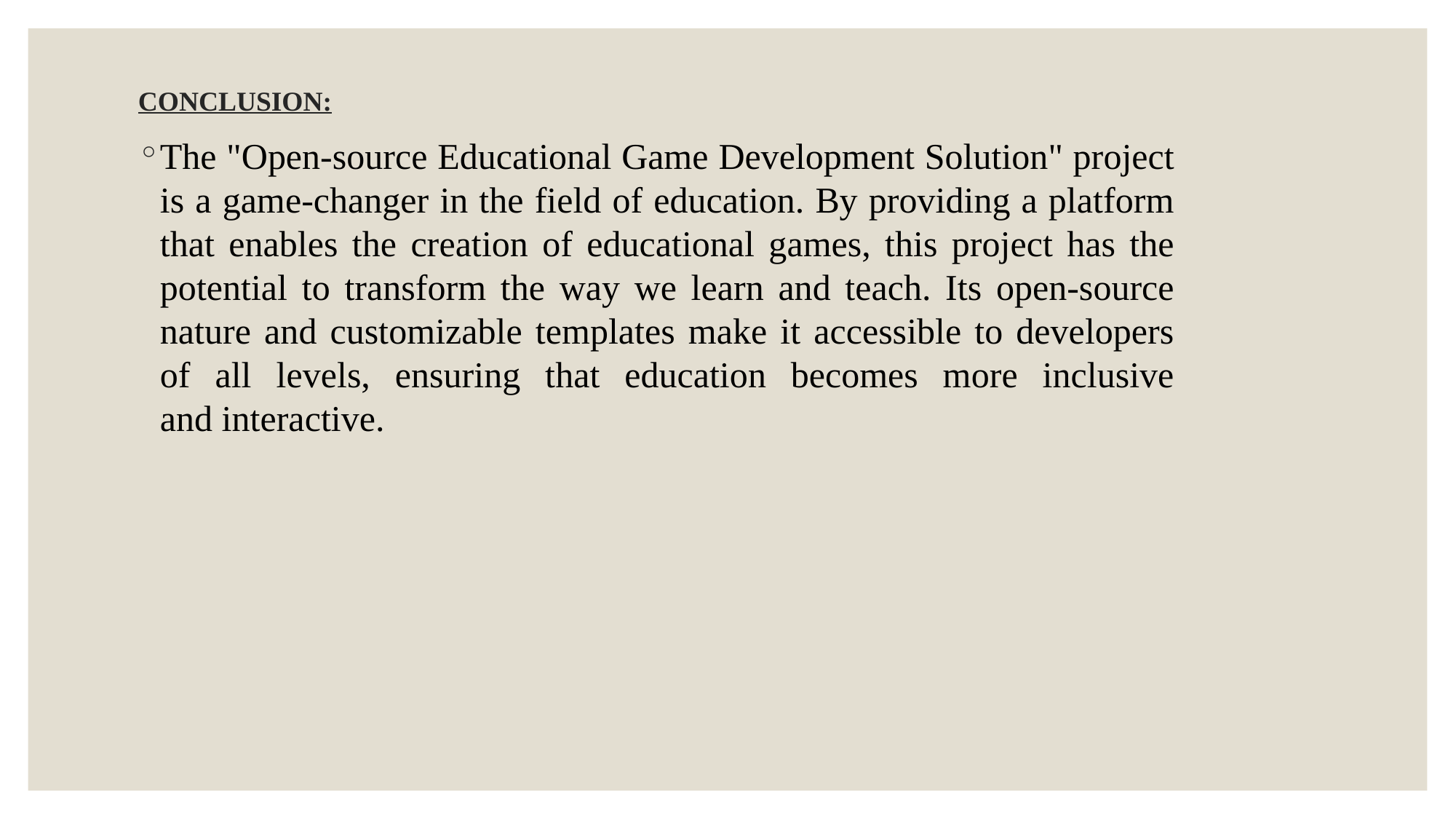

# CONCLUSION:
The "Open-source Educational Game Development Solution" project is a game-changer in the field of education. By providing a platform that enables the creation of educational games, this project has the potential to transform the way we learn and teach. Its open-source nature and customizable templates make it accessible to developers of all levels, ensuring that education becomes more inclusive and interactive.